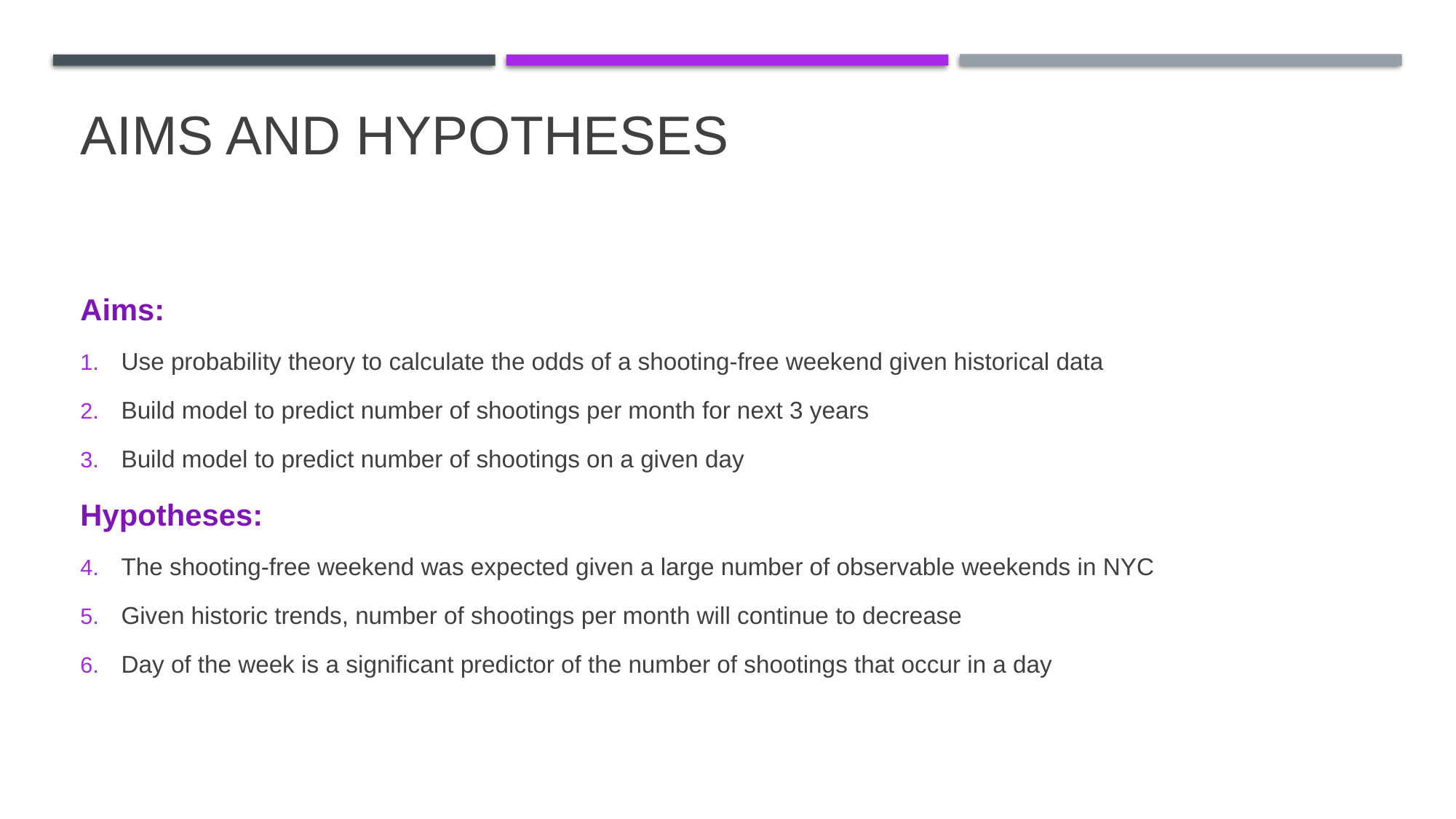

# Aims and Hypotheses
Aims:
Use probability theory to calculate the odds of a shooting-free weekend given historical data
Build model to predict number of shootings per month for next 3 years
Build model to predict number of shootings on a given day
Hypotheses:
The shooting-free weekend was expected given a large number of observable weekends in NYC
Given historic trends, number of shootings per month will continue to decrease
Day of the week is a significant predictor of the number of shootings that occur in a day